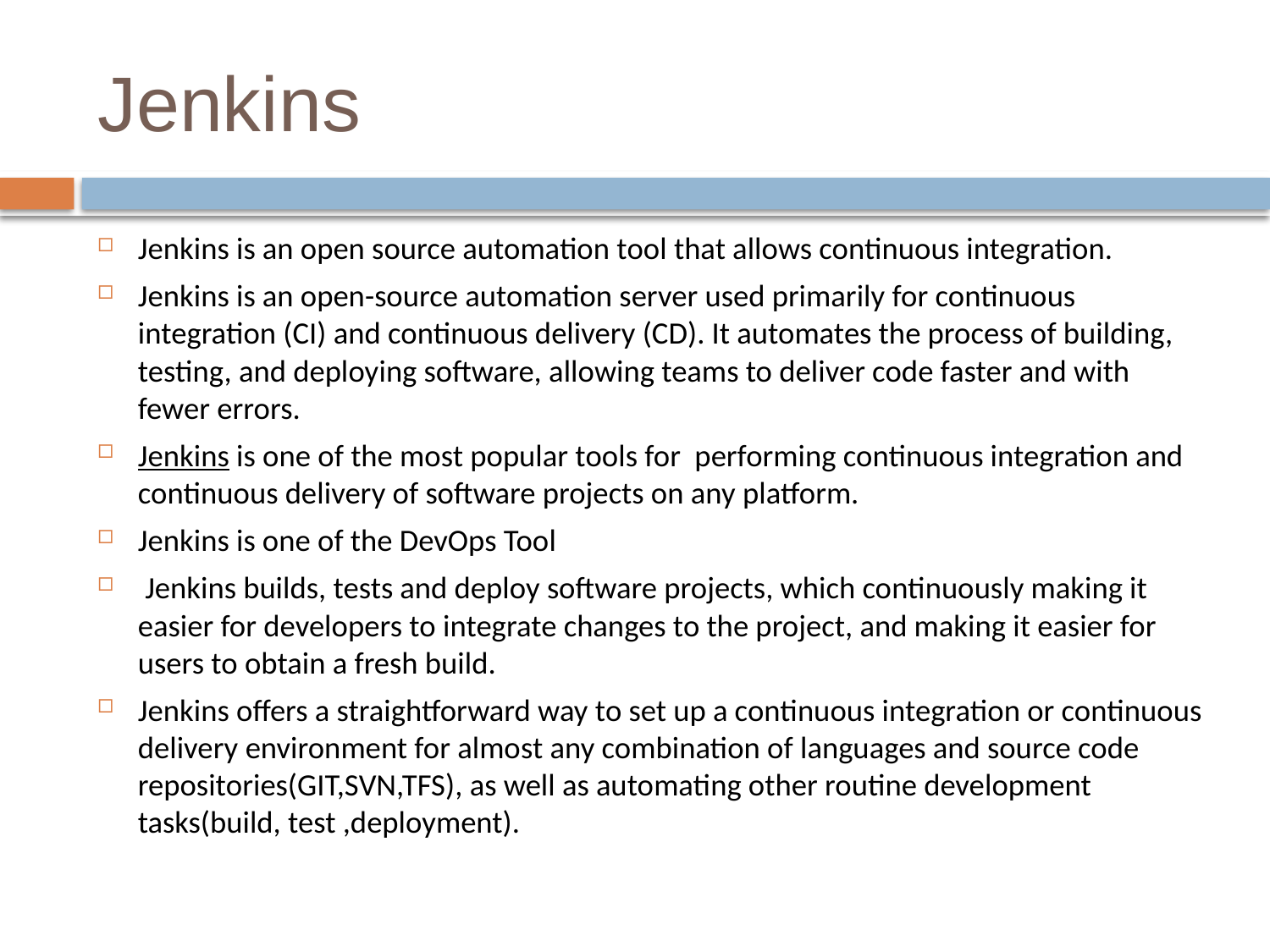

# Jenkins
Jenkins is an open source automation tool that allows continuous integration.
Jenkins is an open-source automation server used primarily for continuous integration (CI) and continuous delivery (CD). It automates the process of building, testing, and deploying software, allowing teams to deliver code faster and with fewer errors.
Jenkins is one of the most popular tools for  performing continuous integration and continuous delivery of software projects on any platform.
Jenkins is one of the DevOps Tool
 Jenkins builds, tests and deploy software projects, which continuously making it easier for developers to integrate changes to the project, and making it easier for users to obtain a fresh build.
Jenkins offers a straightforward way to set up a continuous integration or continuous delivery environment for almost any combination of languages and source code repositories(GIT,SVN,TFS), as well as automating other routine development tasks(build, test ,deployment).